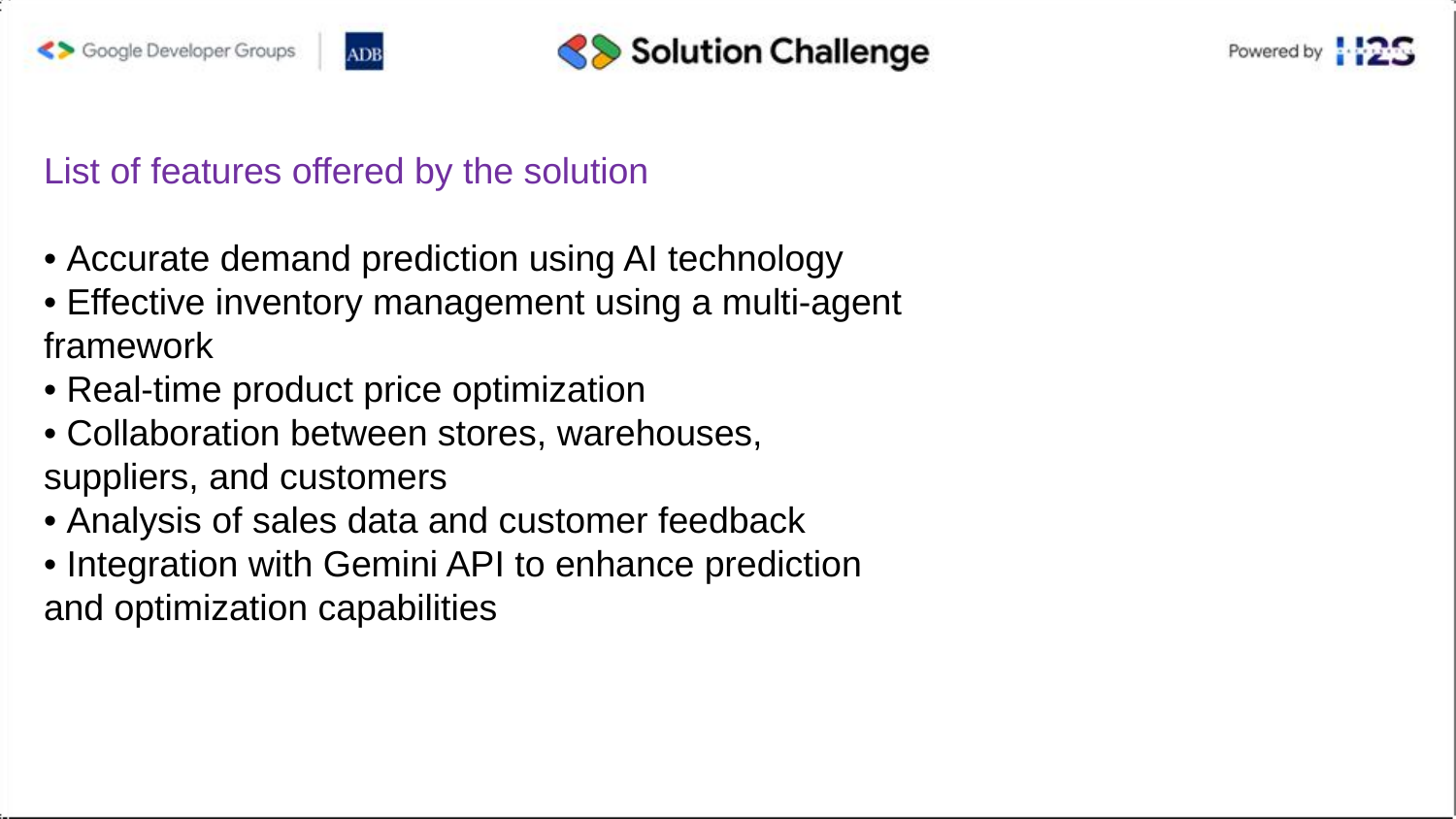

List of features offered by the solution

•⁠ ⁠Accurate demand prediction using AI technology
•⁠ ⁠Effective inventory management using a multi-agent framework
•⁠ ⁠Real-time product price optimization
•⁠ ⁠Collaboration between stores, warehouses, suppliers, and customers
•⁠ ⁠Analysis of sales data and customer feedback
•⁠ ⁠Integration with Gemini API to enhance prediction and optimization capabilities